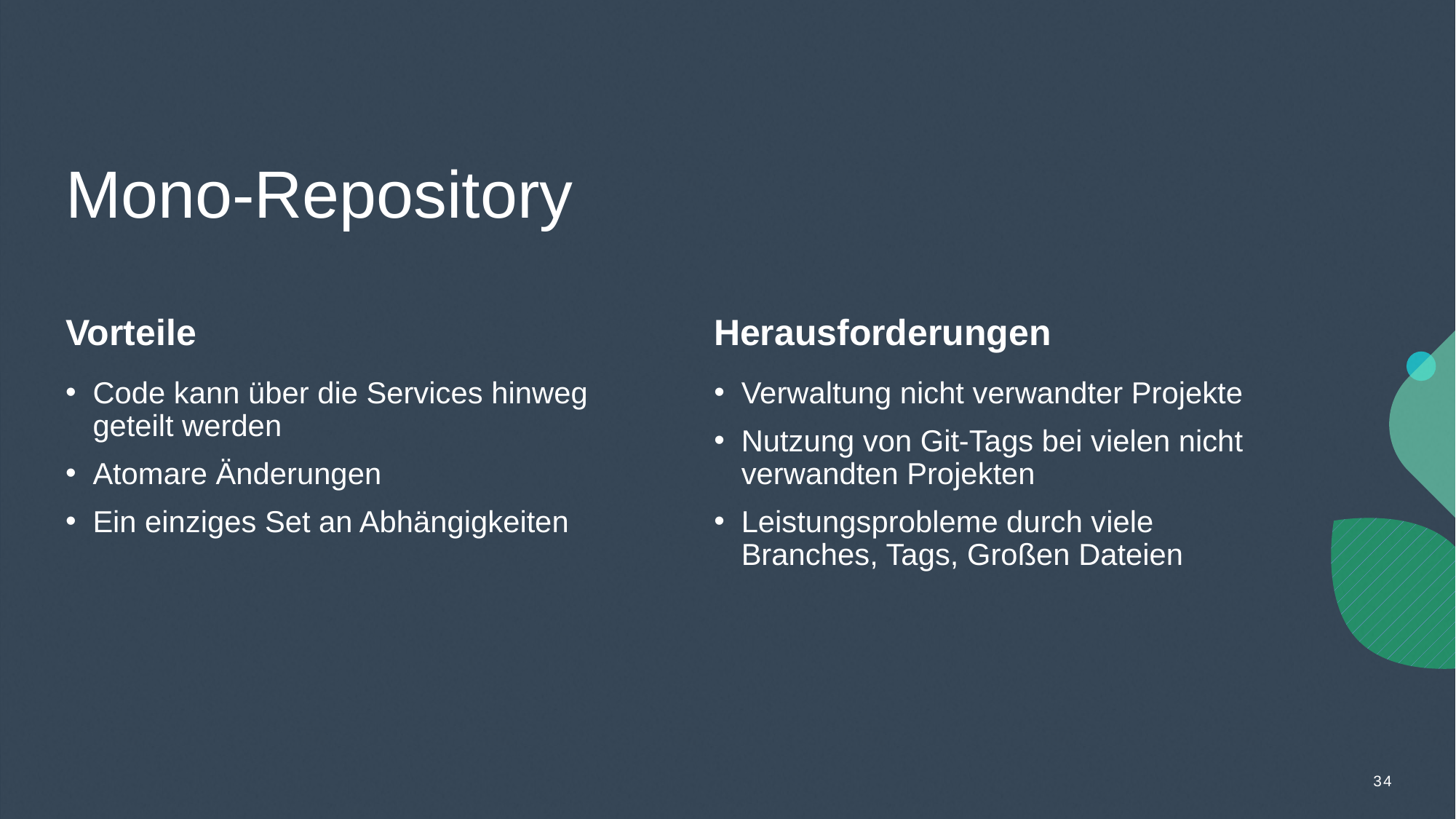

# Mono-Repository
Vorteile
Herausforderungen
Code kann über die Services hinweg geteilt werden
Atomare Änderungen
Ein einziges Set an Abhängigkeiten

Verwaltung nicht verwandter Projekte
Nutzung von Git-Tags bei vielen nicht verwandten Projekten
Leistungsprobleme durch viele Branches, Tags, Großen Dateien
34